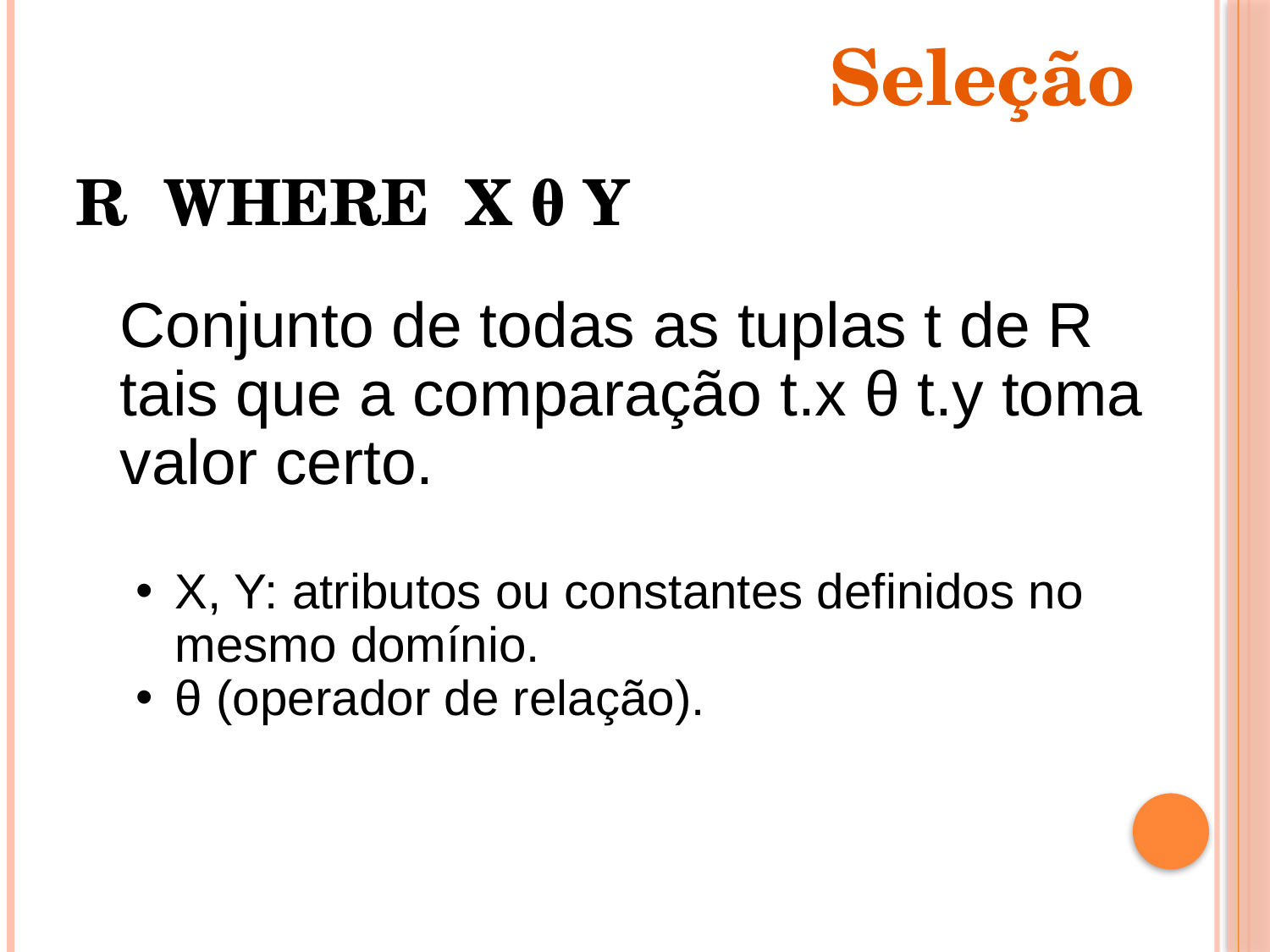

Seleção
R  WHERE  X θ Y
	Conjunto de todas as tuplas t de R   tais que a comparação t.x θ t.y toma valor certo.

X, Y: atributos ou constantes definidos no mesmo domínio.
θ (operador de relação).